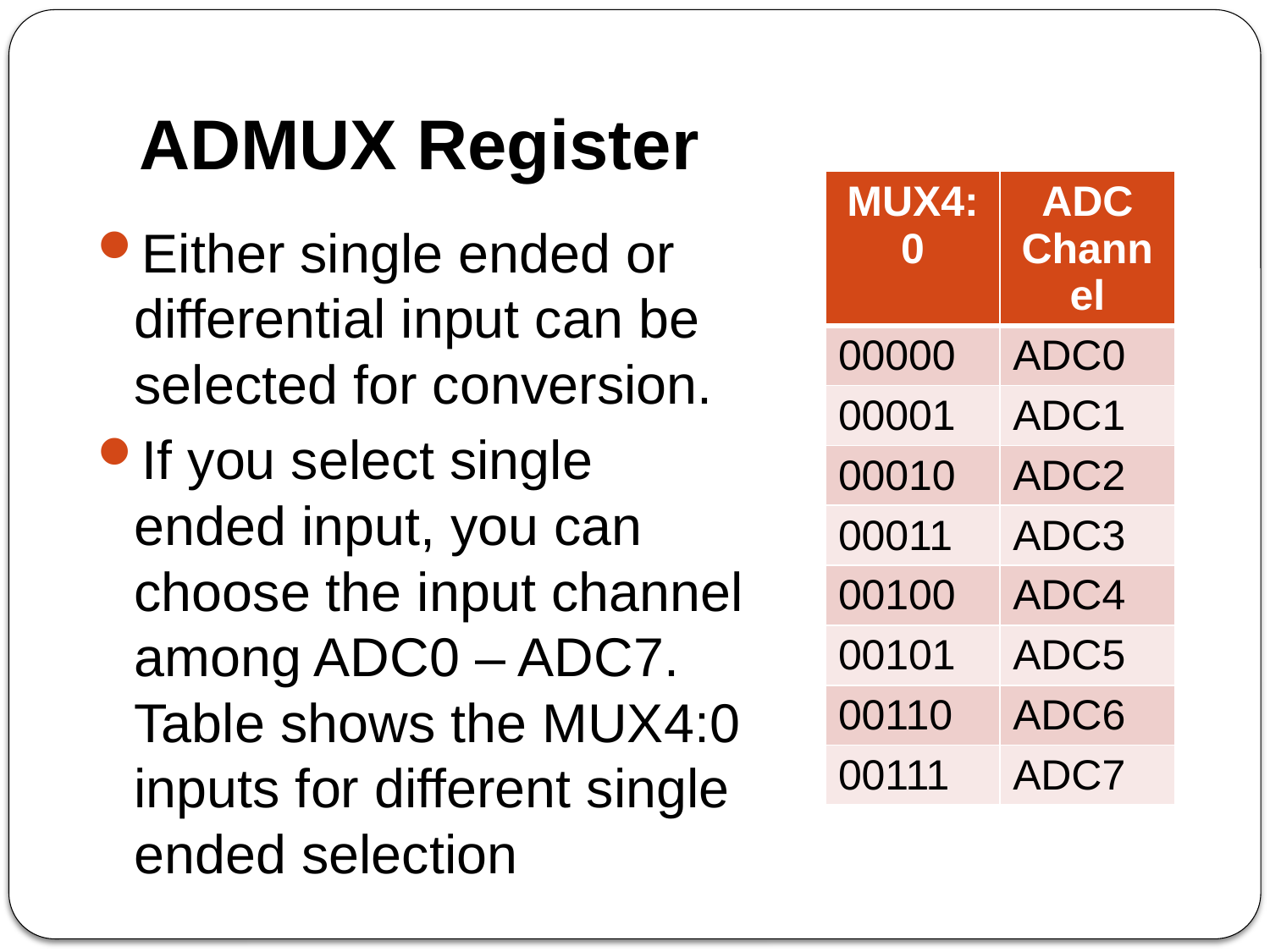

# ADMUX Register
| MUX4:0 | ADC Channel |
| --- | --- |
| 00000 | ADC0 |
| 00001 | ADC1 |
| 00010 | ADC2 |
| 00011 | ADC3 |
| 00100 | ADC4 |
| 00101 | ADC5 |
| 00110 | ADC6 |
| 00111 | ADC7 |
Either single ended or differential input can be selected for conversion.
If you select single ended input, you can choose the input channel among ADC0 – ADC7. Table shows the MUX4:0 inputs for different single ended selection